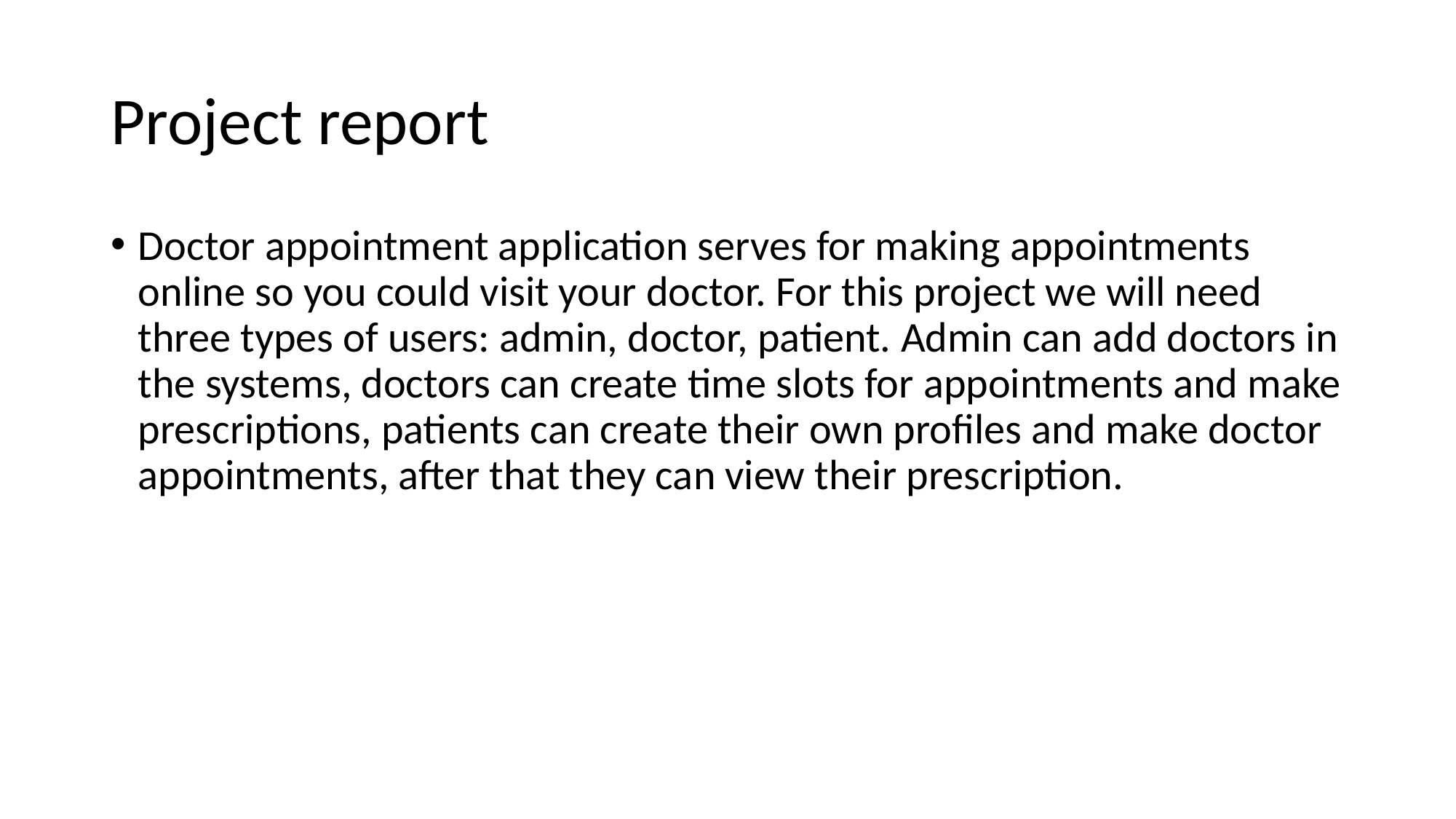

# Project report
Doctor appointment application serves for making appointments online so you could visit your doctor. For this project we will need three types of users: admin, doctor, patient. Admin can add doctors in the systems, doctors can create time slots for appointments and make prescriptions, patients can create their own profiles and make doctor appointments, after that they can view their prescription.